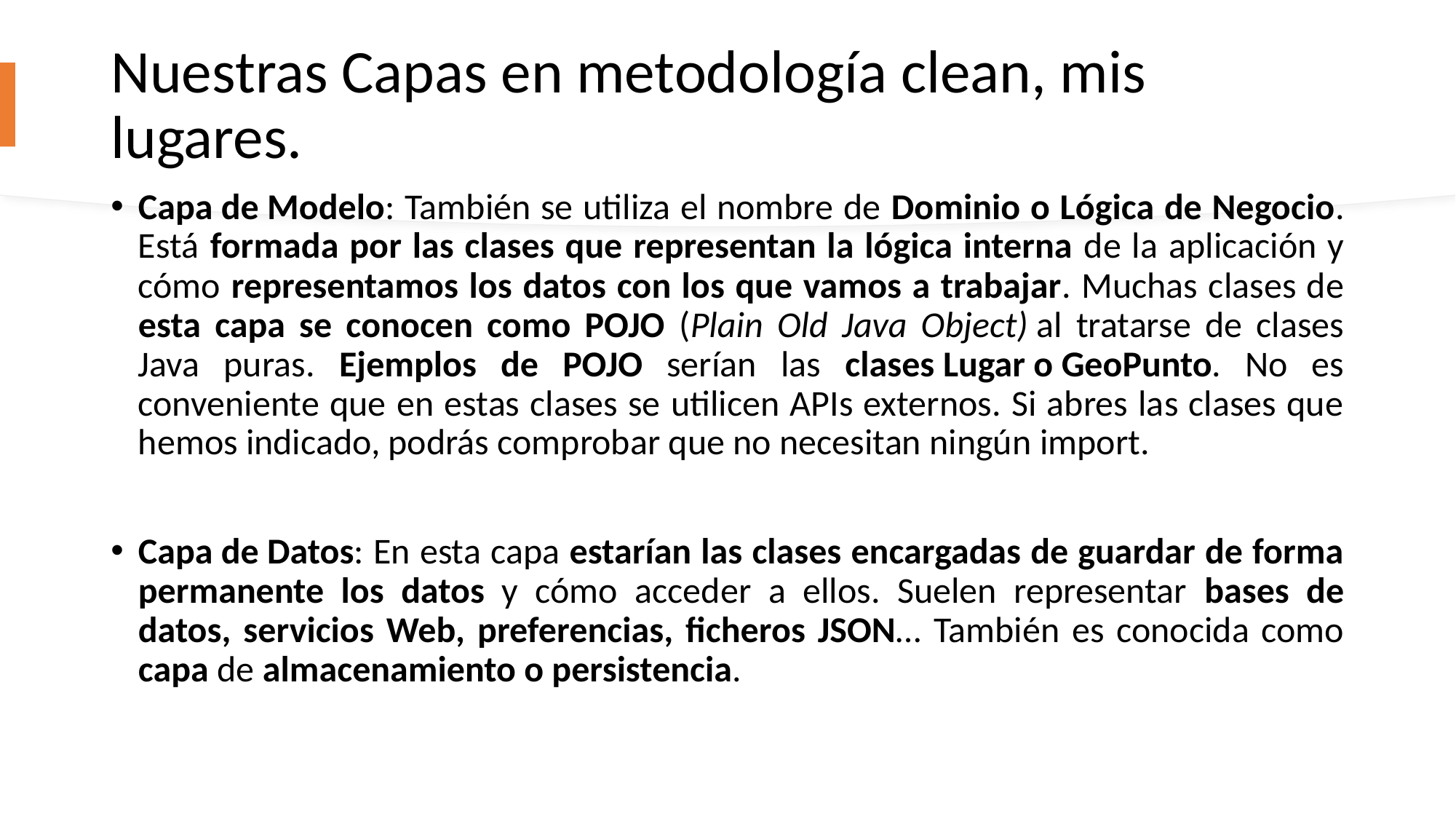

# Nuestras Capas en metodología clean, mis lugares.

Capa de Modelo: También se utiliza el nombre de Dominio o Lógica de Negocio. Está formada por las clases que representan la lógica interna de la aplicación y cómo representamos los datos con los que vamos a trabajar. Muchas clases de esta capa se conocen como POJO (Plain Old Java Object) al tratarse de clases Java puras. Ejemplos de POJO serían las clases Lugar o GeoPunto. No es conveniente que en estas clases se utilicen APIs externos. Si abres las clases que hemos indicado, podrás comprobar que no necesitan ningún import.

Capa de Datos: En esta capa estarían las clases encargadas de guardar de forma permanente los datos y cómo acceder a ellos. Suelen representar bases de datos, servicios Web, preferencias, ficheros JSON… También es conocida como capa de almacenamiento o persistencia.